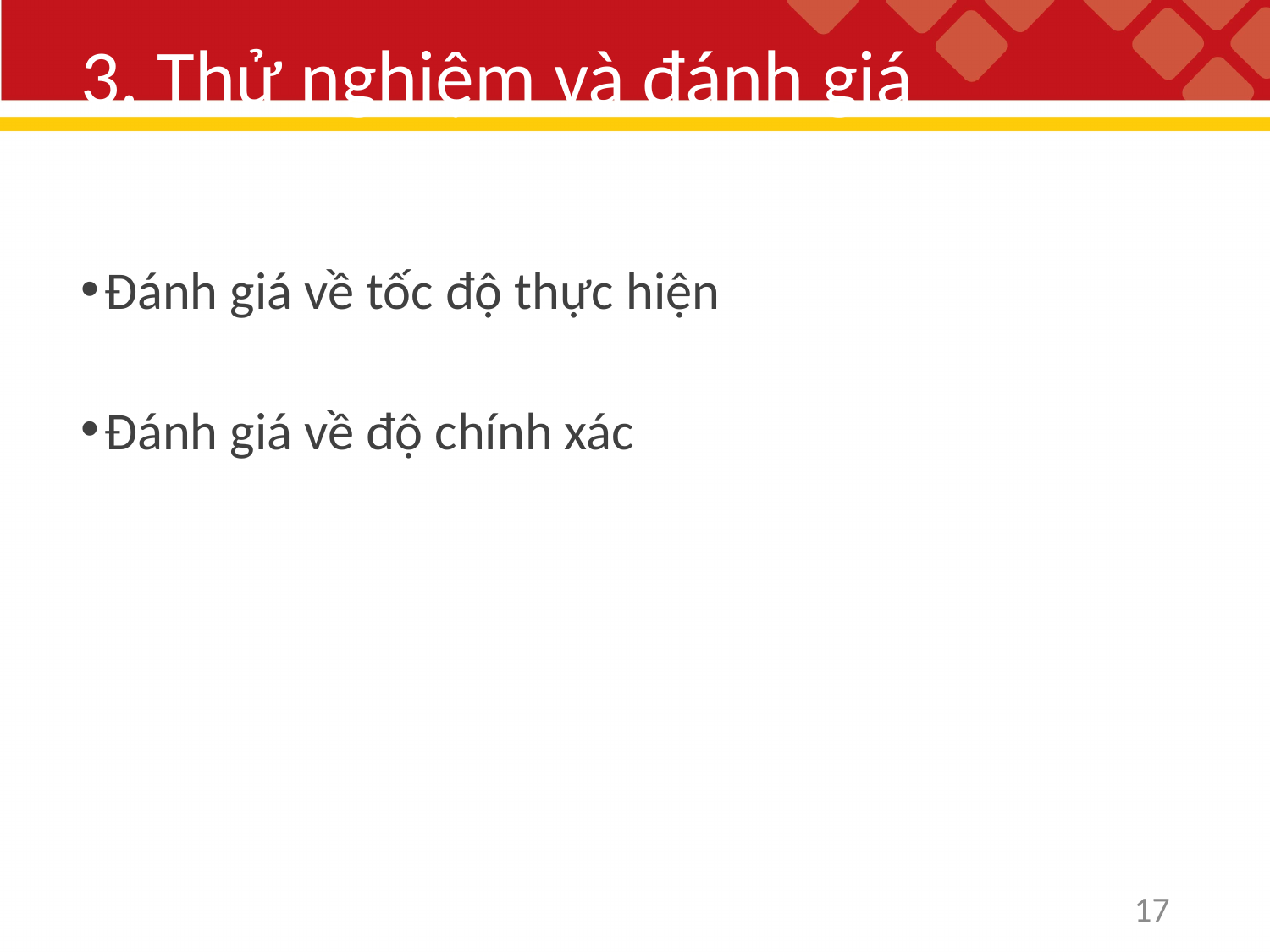

# 3. Thử nghiệm và đánh giá
Đánh giá về tốc độ thực hiện
Đánh giá về độ chính xác
17